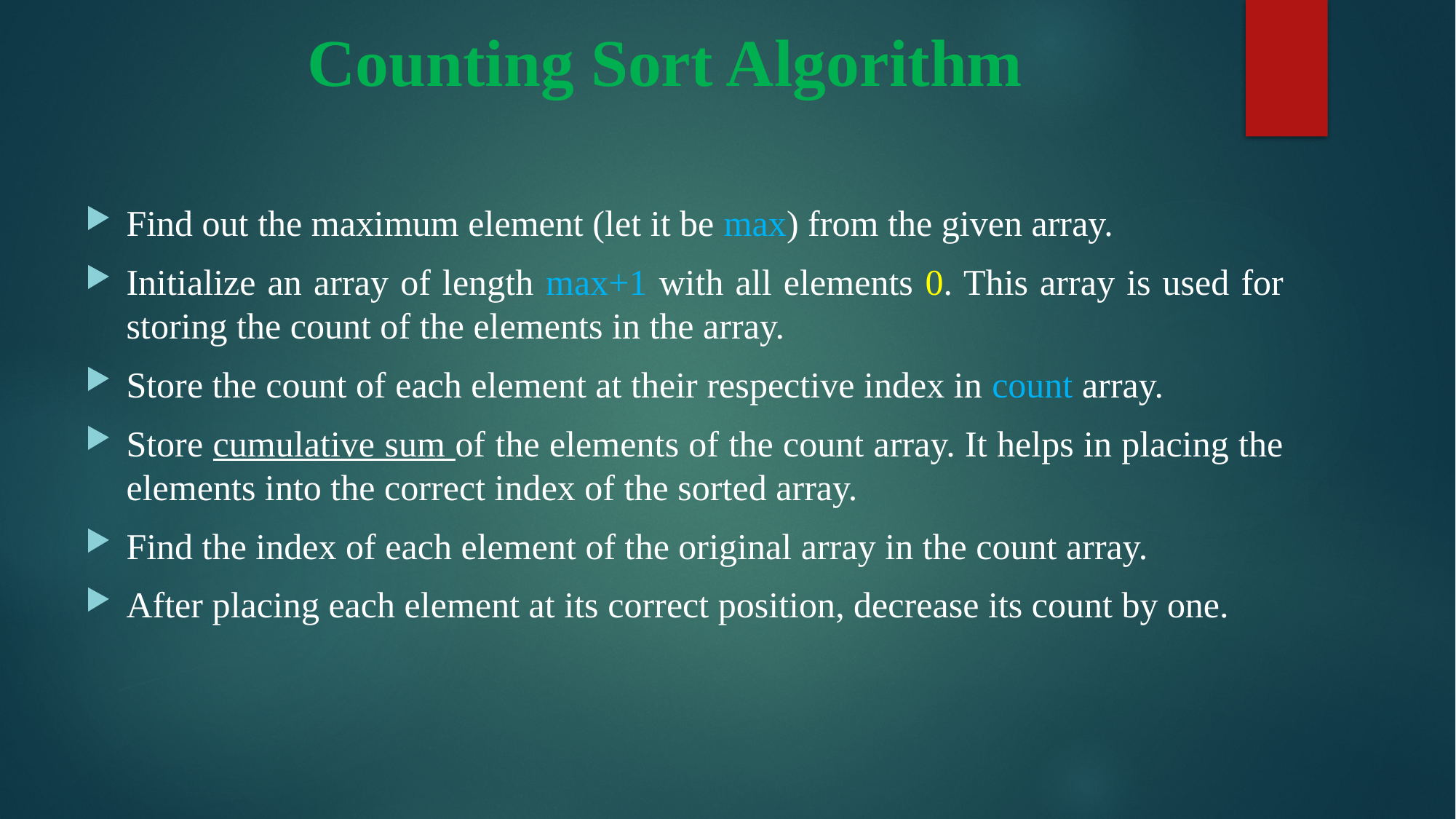

# Counting Sort Algorithm
Find out the maximum element (let it be max) from the given array.
Initialize an array of length max+1 with all elements 0. This array is used for storing the count of the elements in the array.
Store the count of each element at their respective index in count array.
Store cumulative sum of the elements of the count array. It helps in placing the elements into the correct index of the sorted array.
Find the index of each element of the original array in the count array.
After placing each element at its correct position, decrease its count by one.